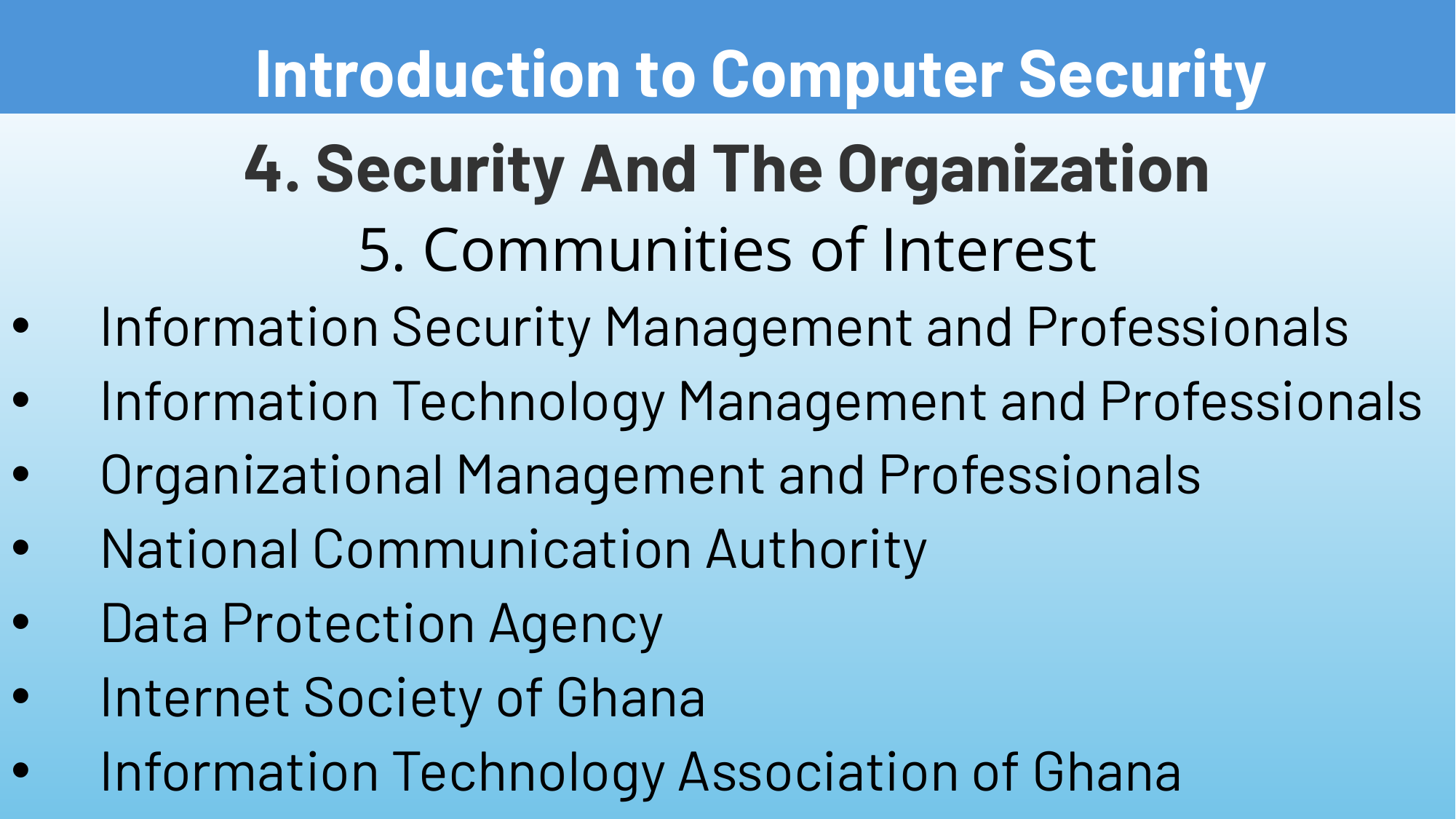

Introduction to Computer Security
4. Security And The Organization
5. Communities of Interest
Information Security Management and Professionals
Information Technology Management and Professionals
Organizational Management and Professionals
National Communication Authority
Data Protection Agency
Internet Society of Ghana
Information Technology Association of Ghana